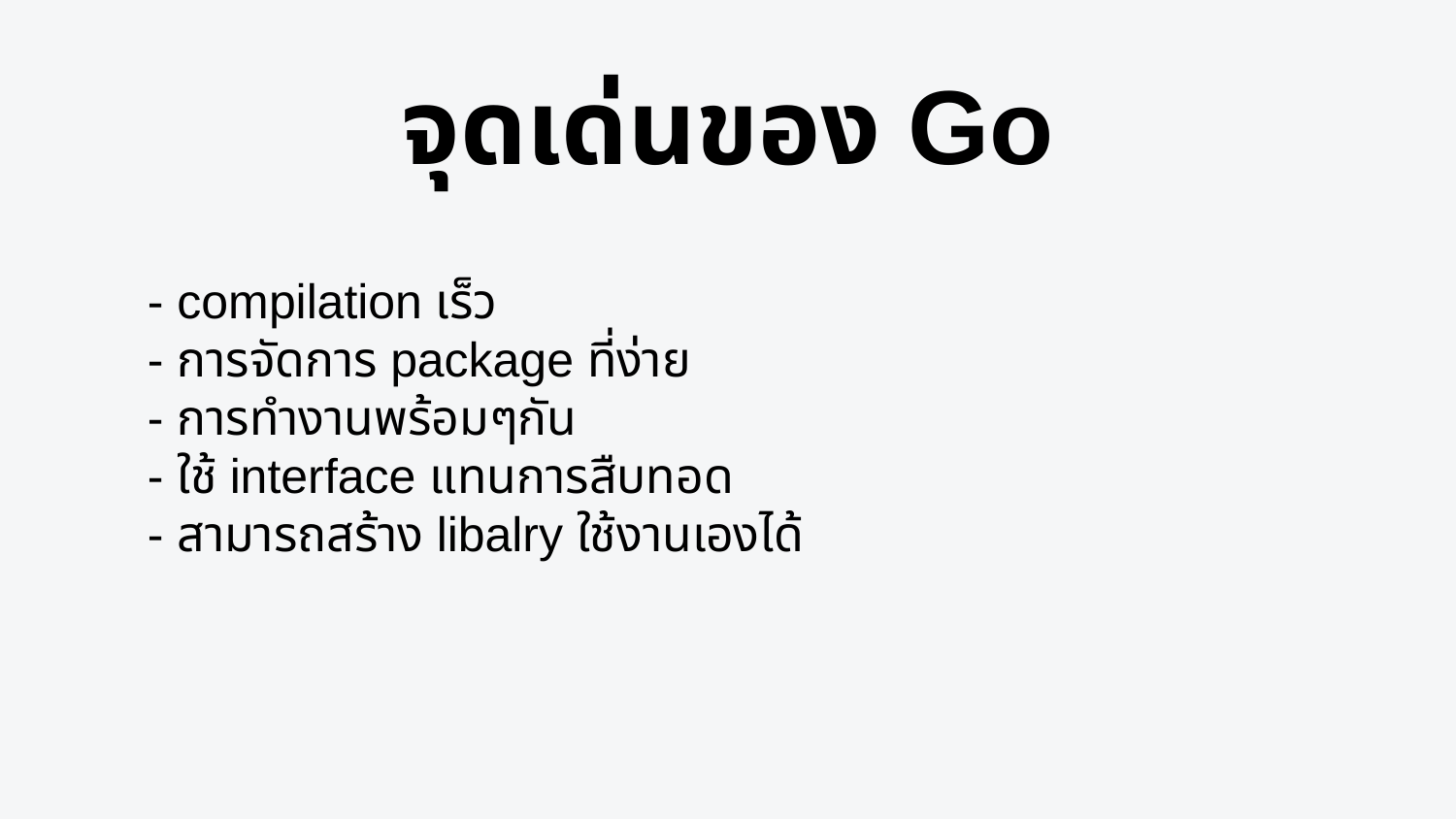

# จุดเด่นของ Go
- compilation เร็ว
- การจัดการ package ที่ง่าย
- การทำงานพร้อมๆกัน
- ใช้ interface แทนการสืบทอด
- สามารถสร้าง libalry ใช้งานเองได้